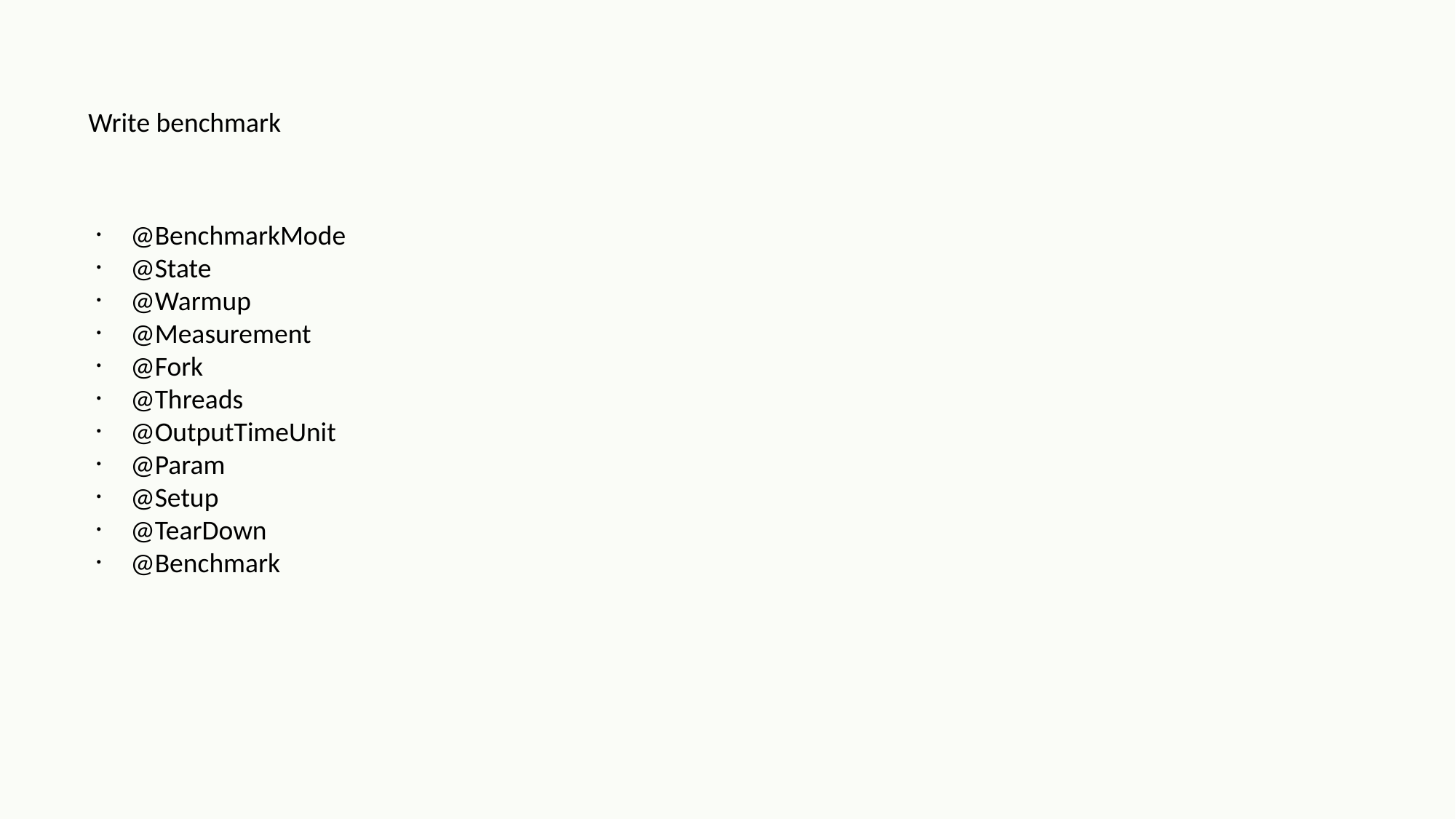

Write benchmark
@BenchmarkMode
@State
@Warmup
@Measurement
@Fork
@Threads
@OutputTimeUnit
@Param
@Setup
@TearDown
@Benchmark